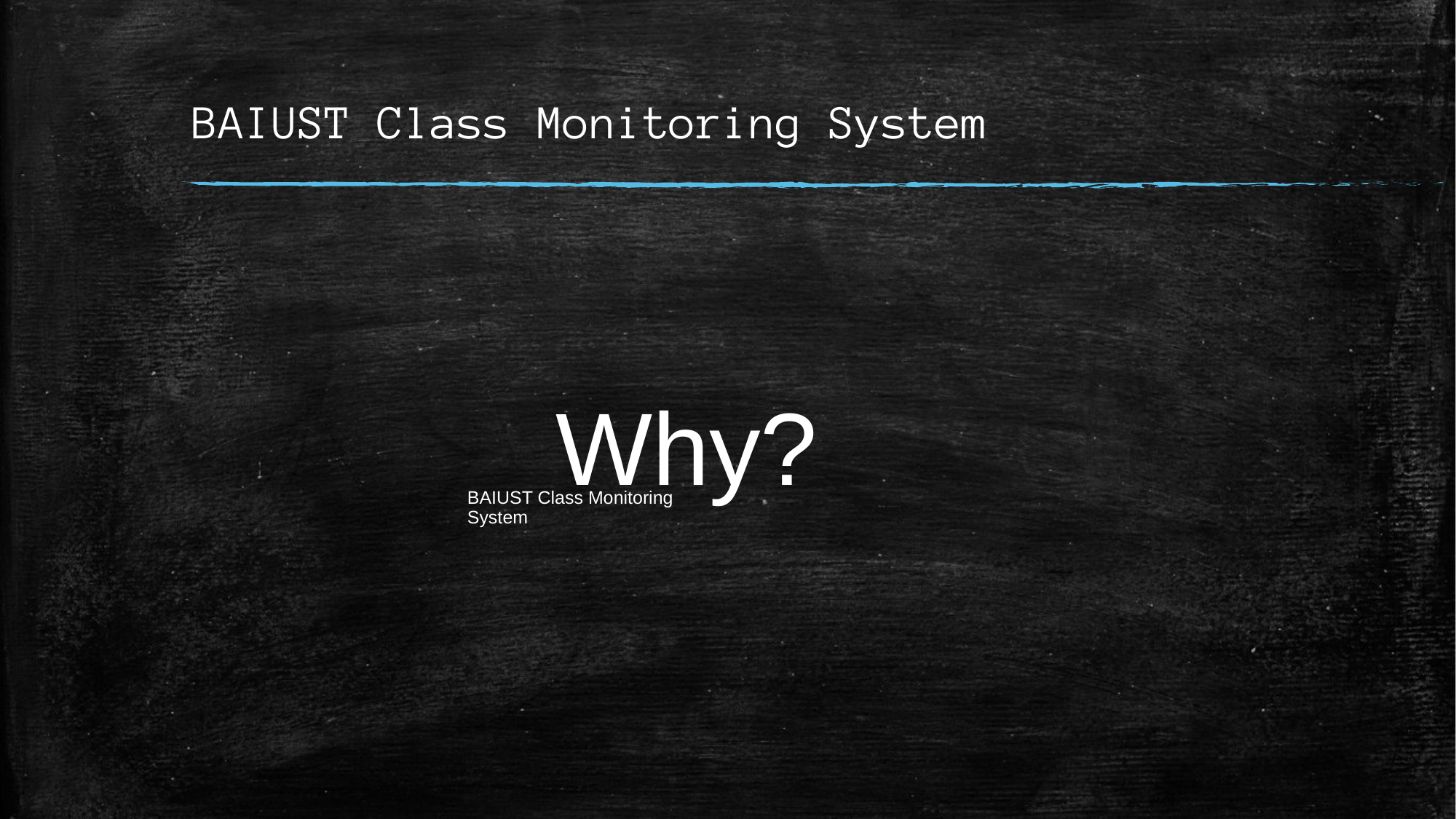

# BAIUST Class Monitoring System
Why?
BAIUST Class Monitoring System